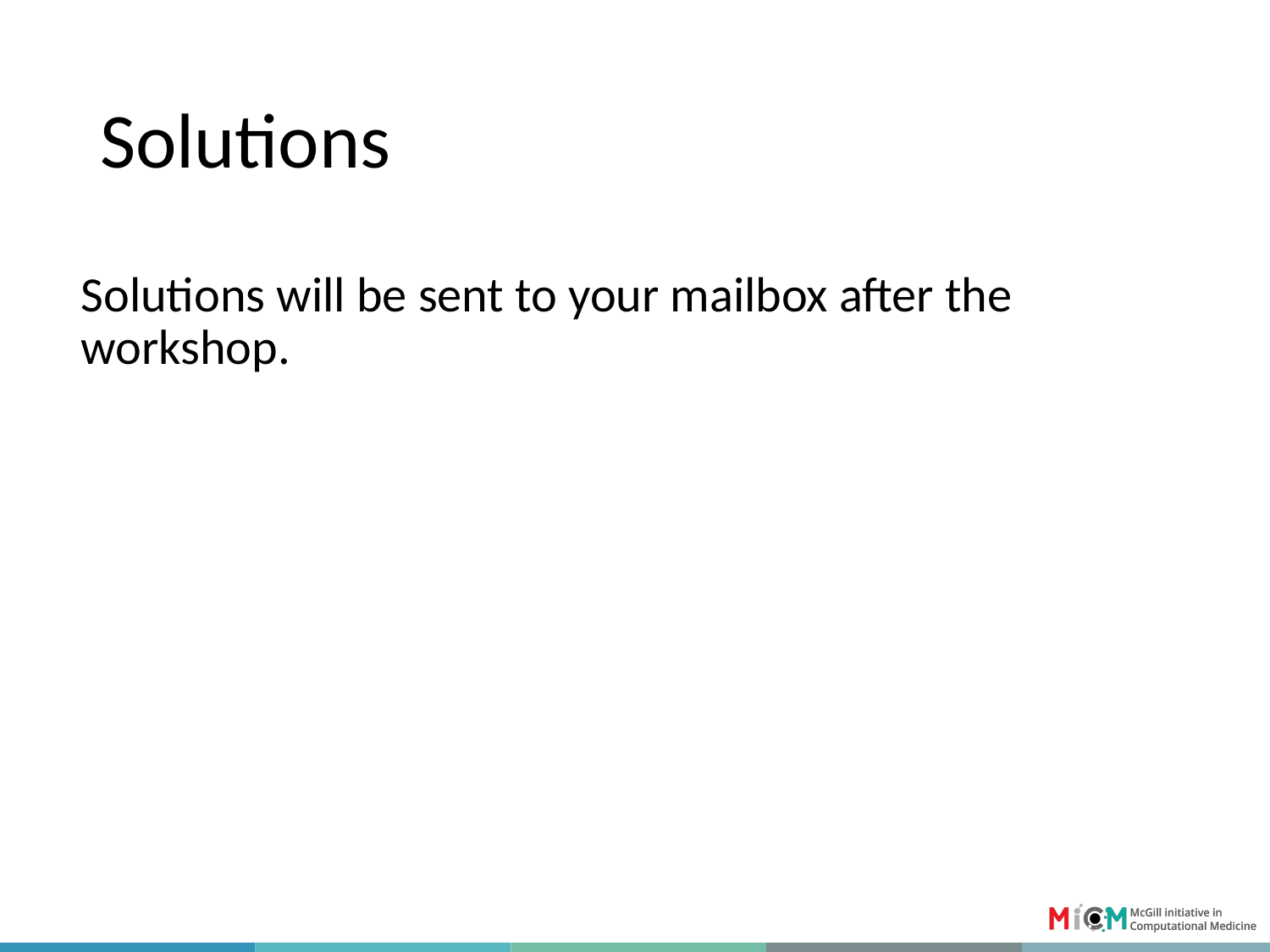

# Solutions
Solutions will be sent to your mailbox after the workshop.